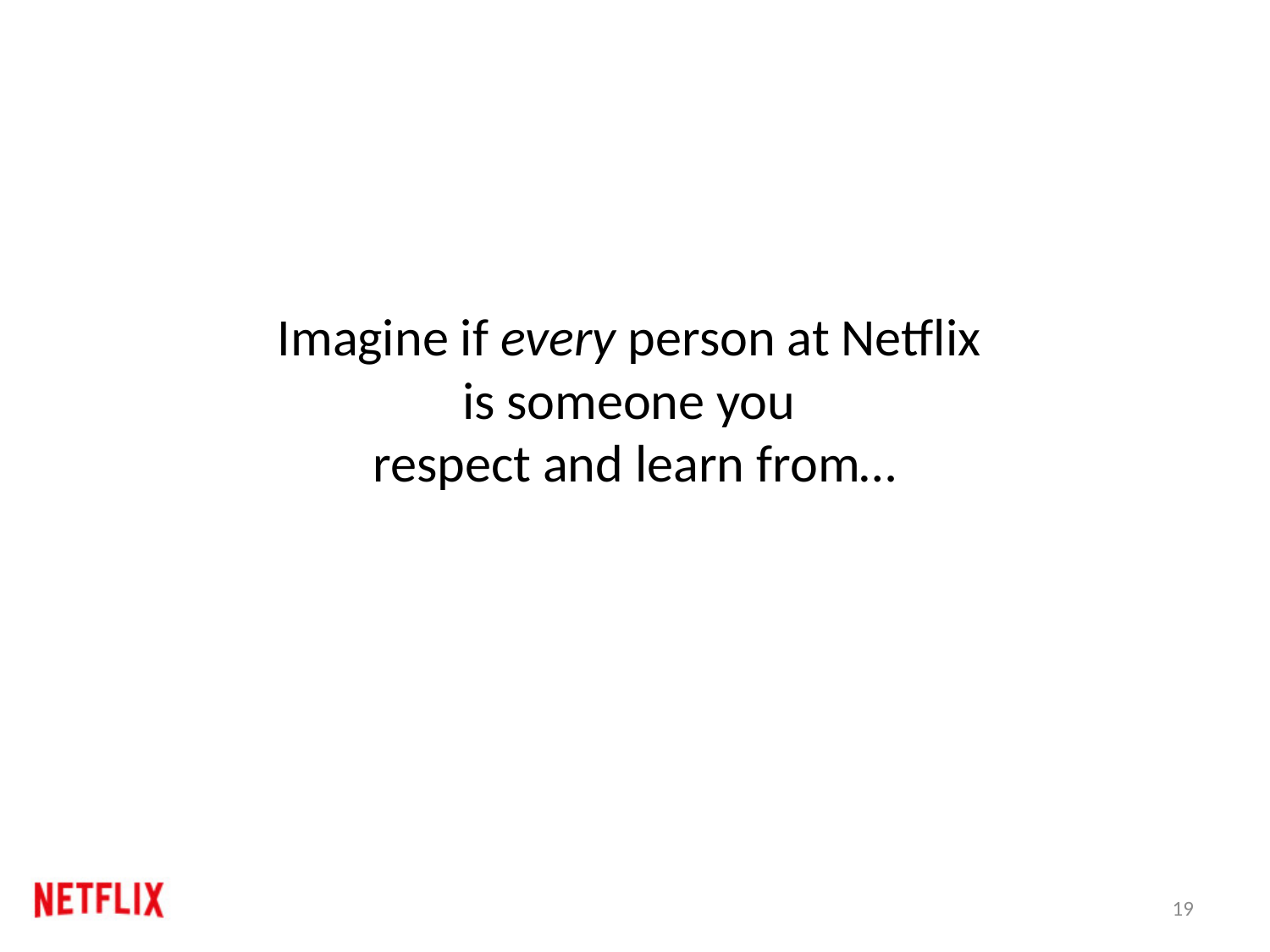

# Imagine if every person at Netflix is someone you respect and learn from…
19